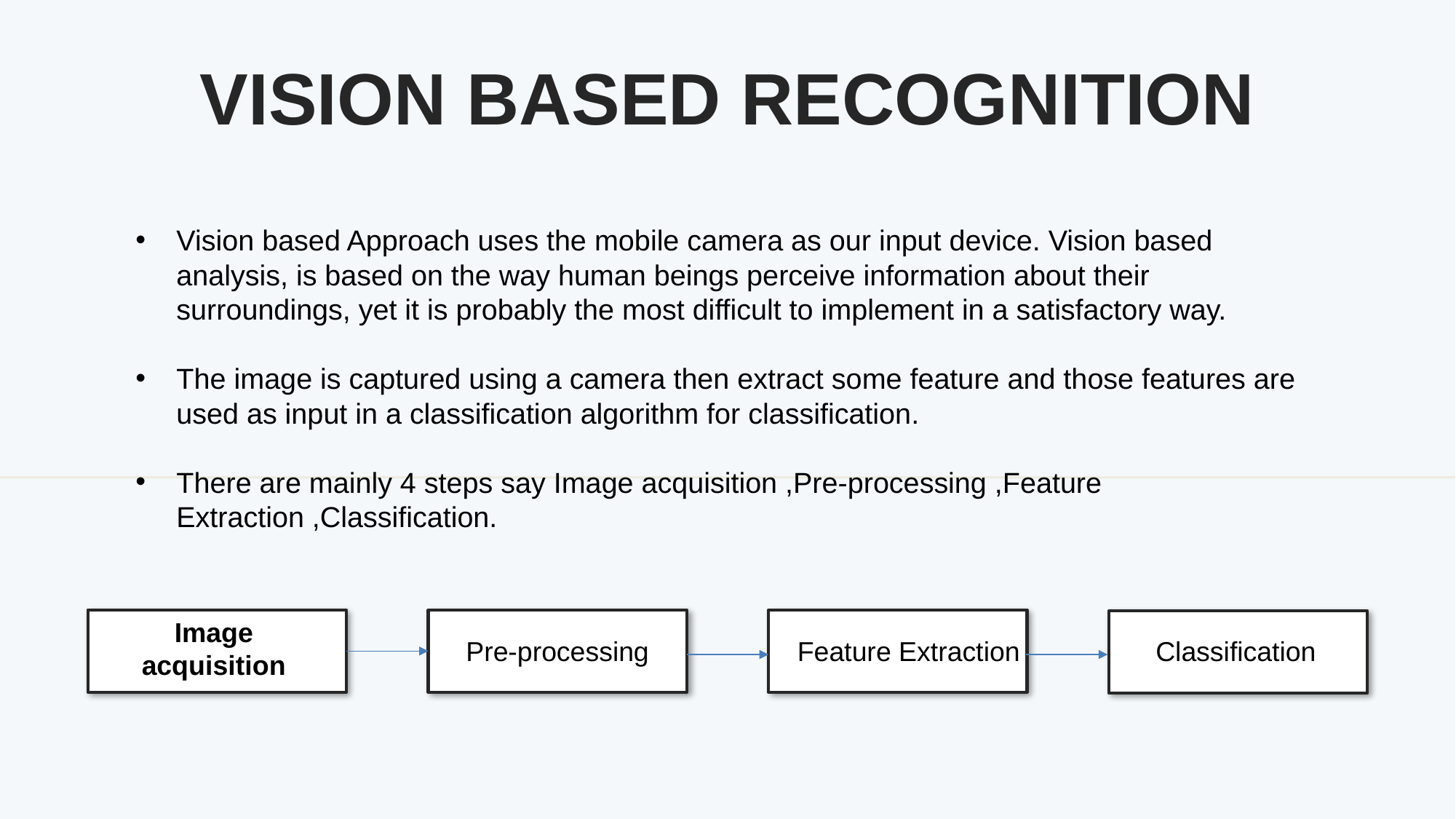

VISION BASED RECOGNITION
Vision based Approach uses the mobile camera as our input device. Vision based analysis, is based on the way human beings perceive information about their surroundings, yet it is probably the most difficult to implement in a satisfactory way.

The image is captured using a camera then extract some feature and those features are used as input in a classification algorithm for classification.

There are mainly 4 steps say Image acquisition ,Pre-processing ,Feature            Extraction ,Classification.
Image acquisition

Pre-processing
Feature Extraction
Classification